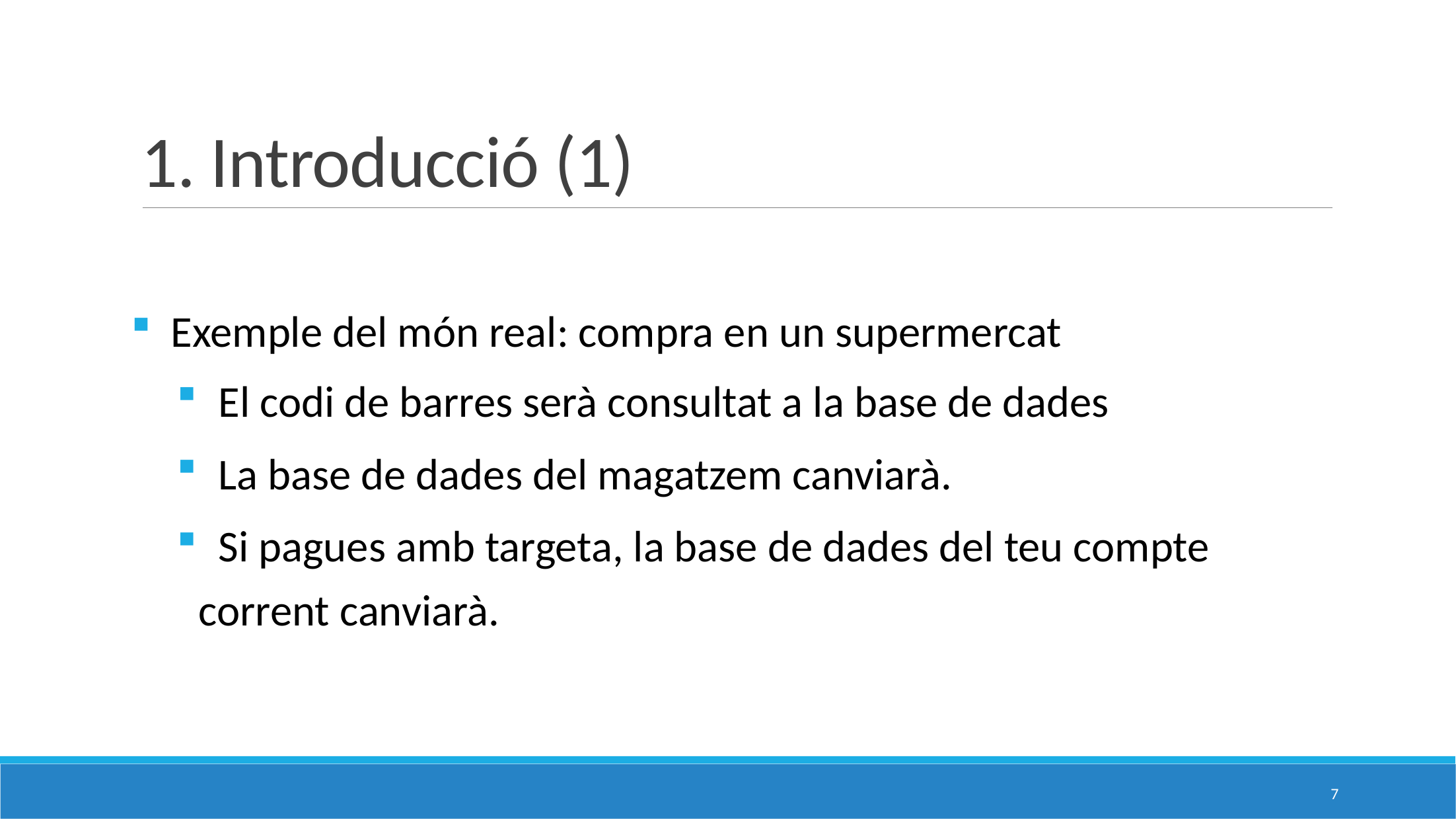

# 1. Introducció (1)

  Exemple del món real: compra en un supermercat
  El codi de barres serà consultat a la base de dades
  La base de dades del magatzem canviarà.
  Si pagues amb targeta, la base de dades del teu compte corrent canviarà.

7